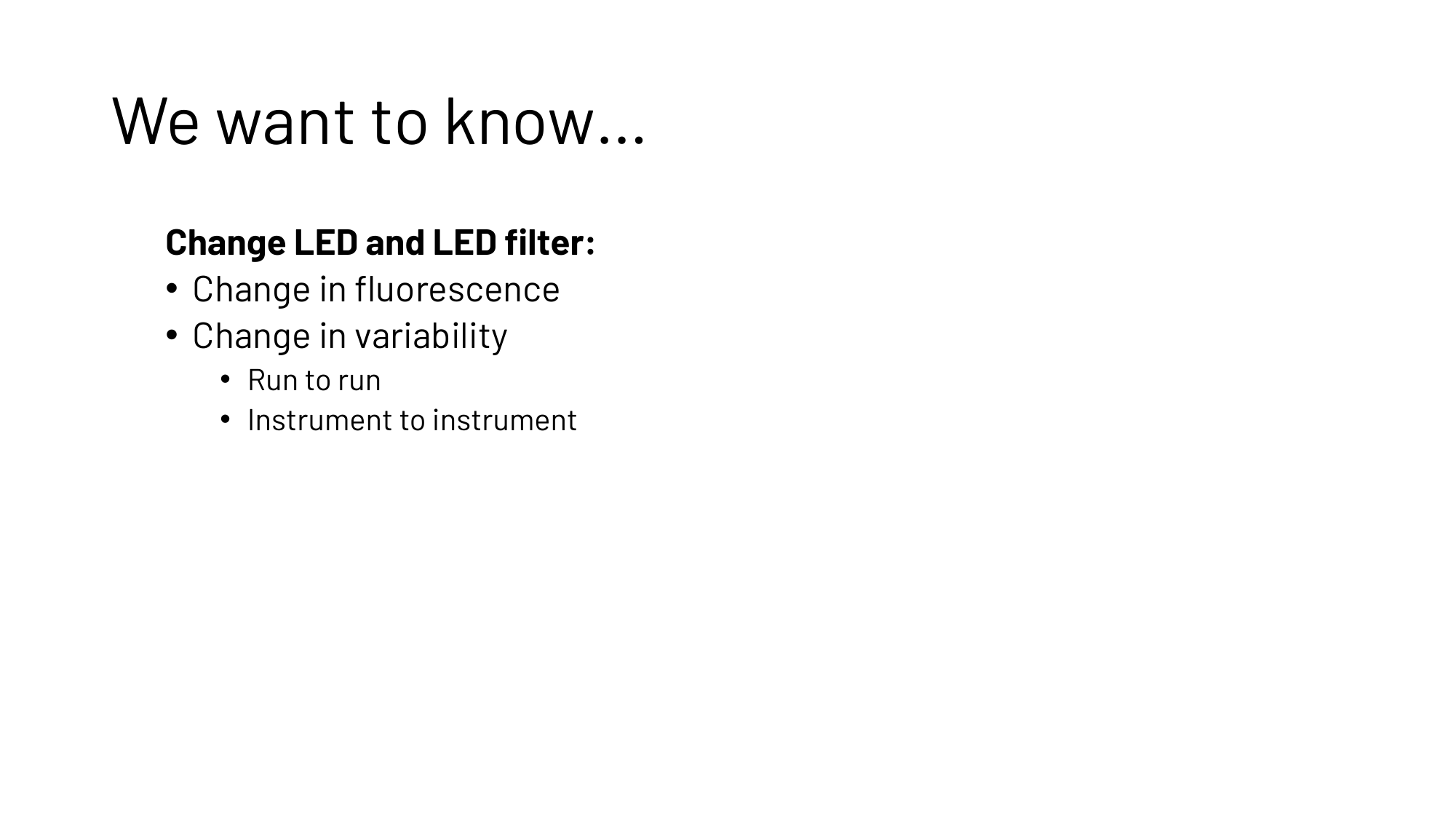

# We want to know…
Change LED and LED filter:
Change in fluorescence
Change in variability
Run to run
Instrument to instrument